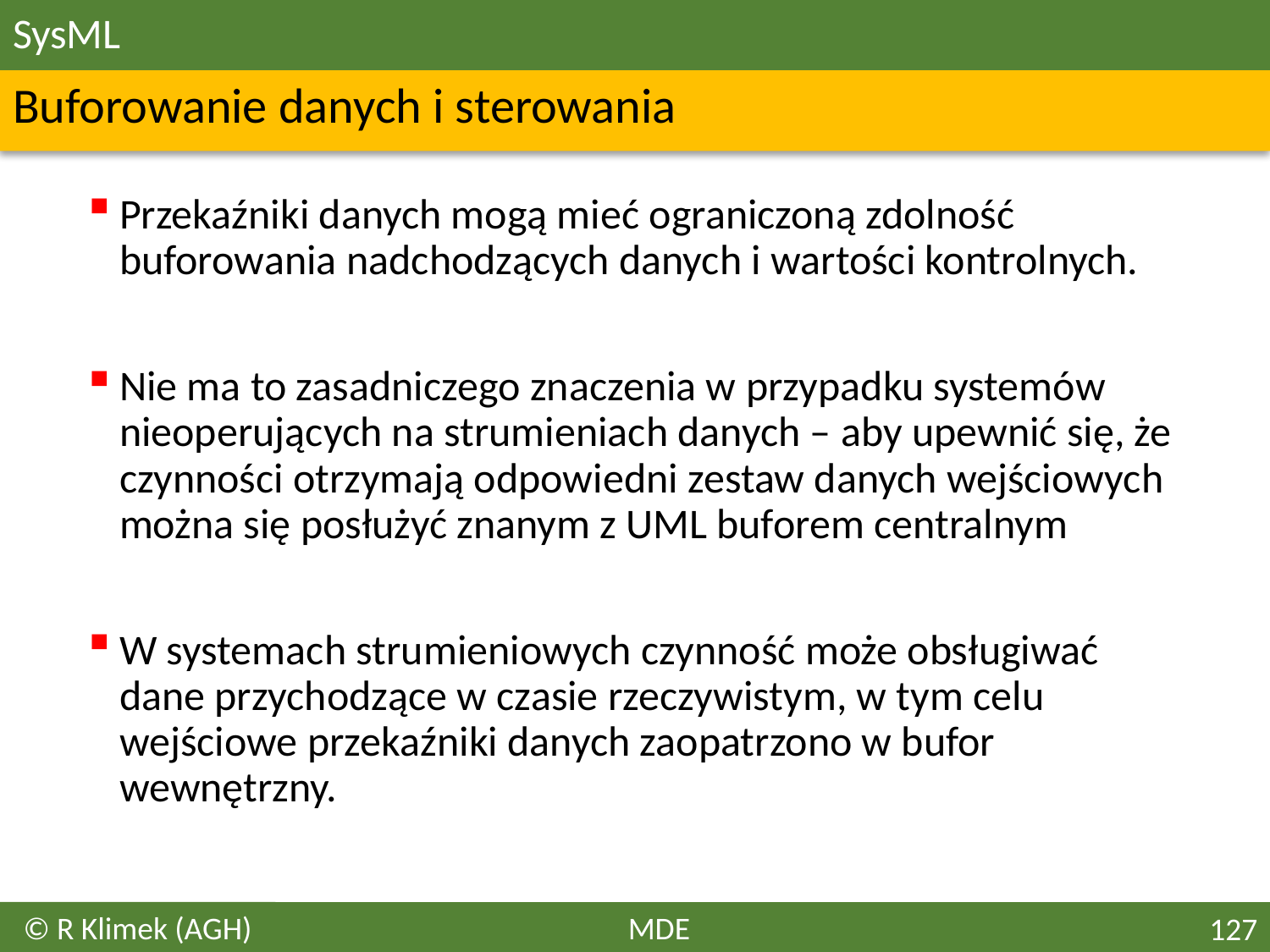

# SysML
Buforowanie danych i sterowania
Przekaźniki danych mogą mieć ograniczoną zdolność buforowania nadchodzących danych i wartości kontrolnych.

Nie ma to zasadniczego znaczenia w przypadku systemów nieoperujących na strumieniach danych – aby upewnić się, że czynności otrzymają odpowiedni zestaw danych wejściowych można się posłużyć znanym z UML buforem centralnym

W systemach strumieniowych czynność może obsługiwać dane przychodzące w czasie rzeczywistym, w tym celu wejściowe przekaźniki danych zaopatrzono w bufor wewnętrzny.
© R Klimek (AGH)
MDE
127